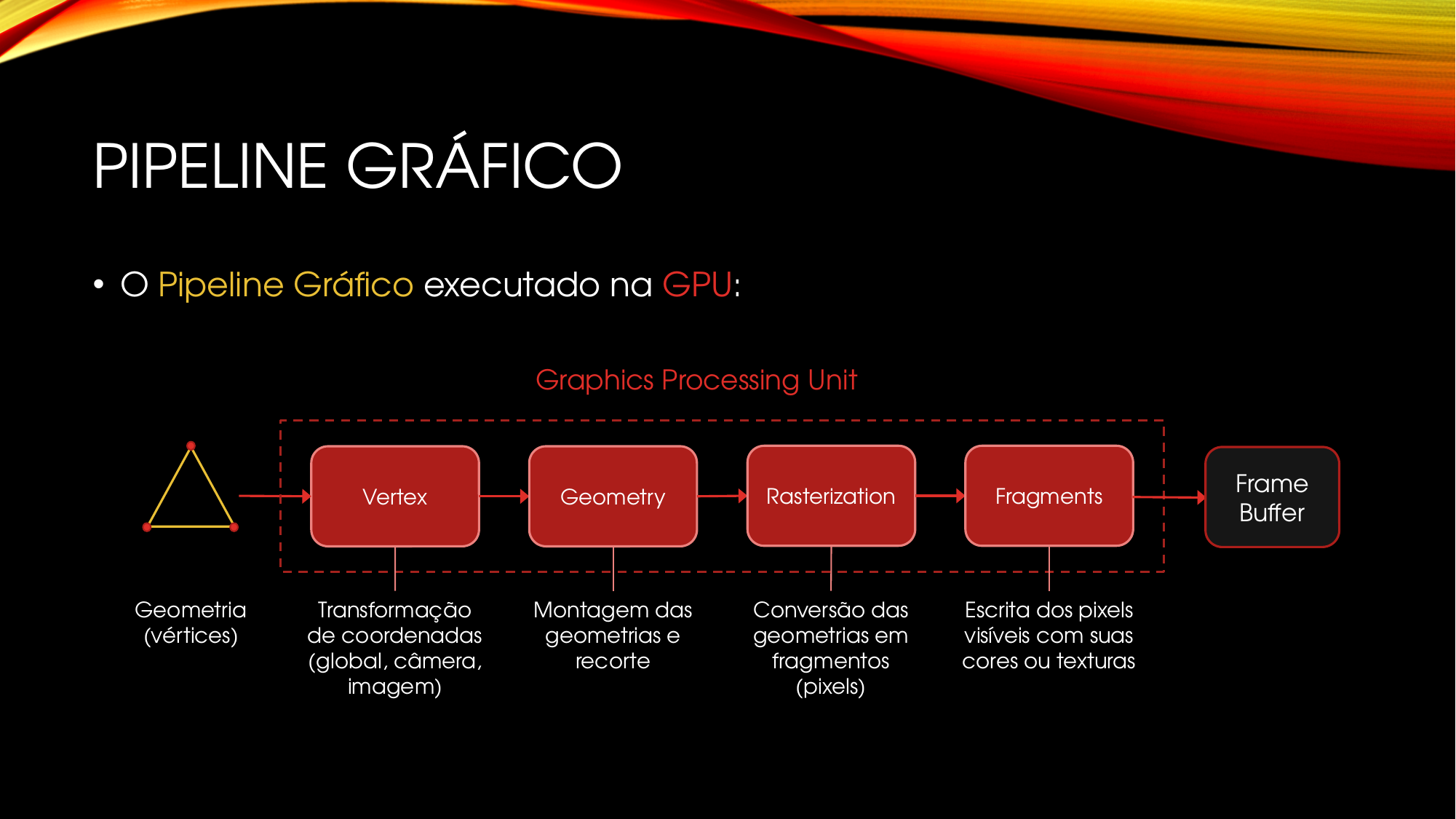

# Pipeline Gráfico
O Pipeline Gráfico executado na GPU:
Graphics Processing Unit

Rasterization
Fragments
Vertex
Geometry
Frame Buffer
Geometria
(vértices)
Transformação de coordenadas
(global, câmera, imagem)
Montagem das geometrias e recorte
Conversão das geometrias em fragmentos (pixels)
Escrita dos pixels visíveis com suas cores ou texturas